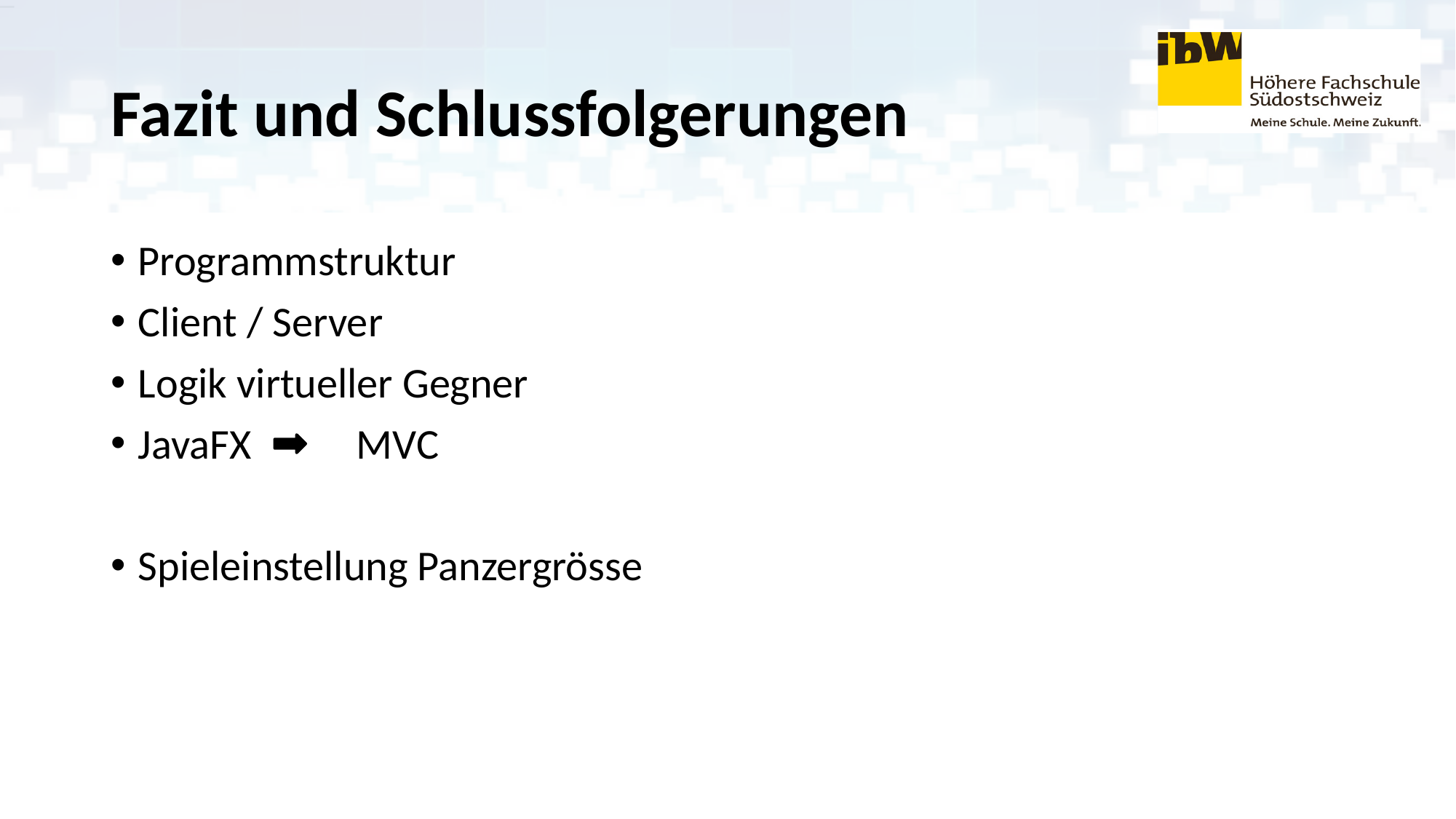

# Fazit und Schlussfolgerungen
Programmstruktur
Client / Server
Logik virtueller Gegner
JavaFX	MVC

Spieleinstellung Panzergrösse